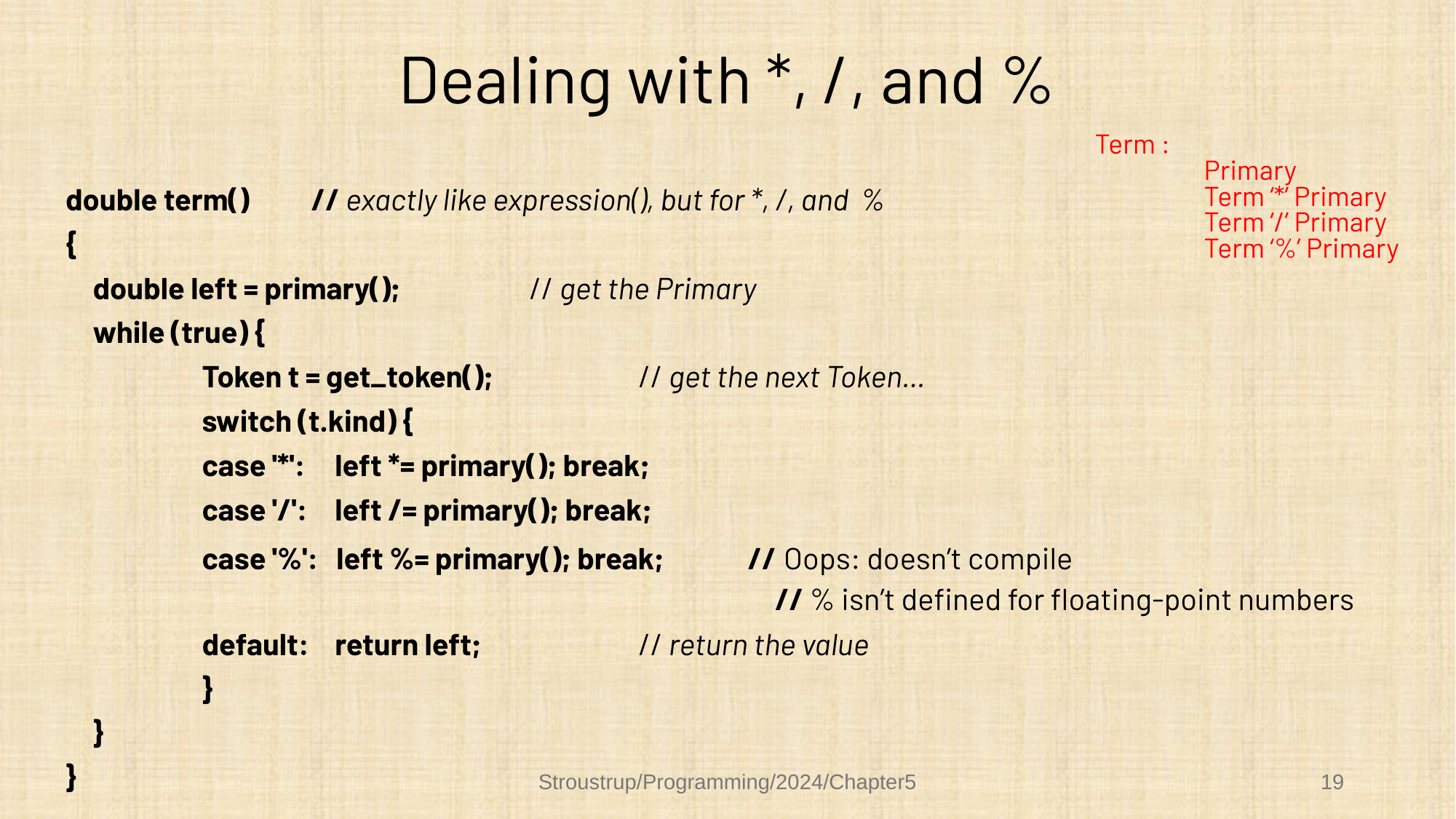

# Dealing with *, /, and %
Term :
	Primary
	Term ‘*’ Primary
	Term ‘/’ Primary
	Term ‘%’ Primary

double term()	// exactly like expression(), but for *, /, and  %
{
	double left = primary(); 		// get the Primary
	while (true) {
		Token t = get_token();		// get the next Token…
		switch (t.kind) {
		case '*':	    left *= primary(); break;
		case '/':	    left /= primary(); break;
		case '%':   left %= primary(); break;	// Oops: doesn’t compile
						// % isn’t defined for floating-point numbers
		default:	    return left;		// return the value
		}
	}
}

Stroustrup/Programming/2024/Chapter5
19